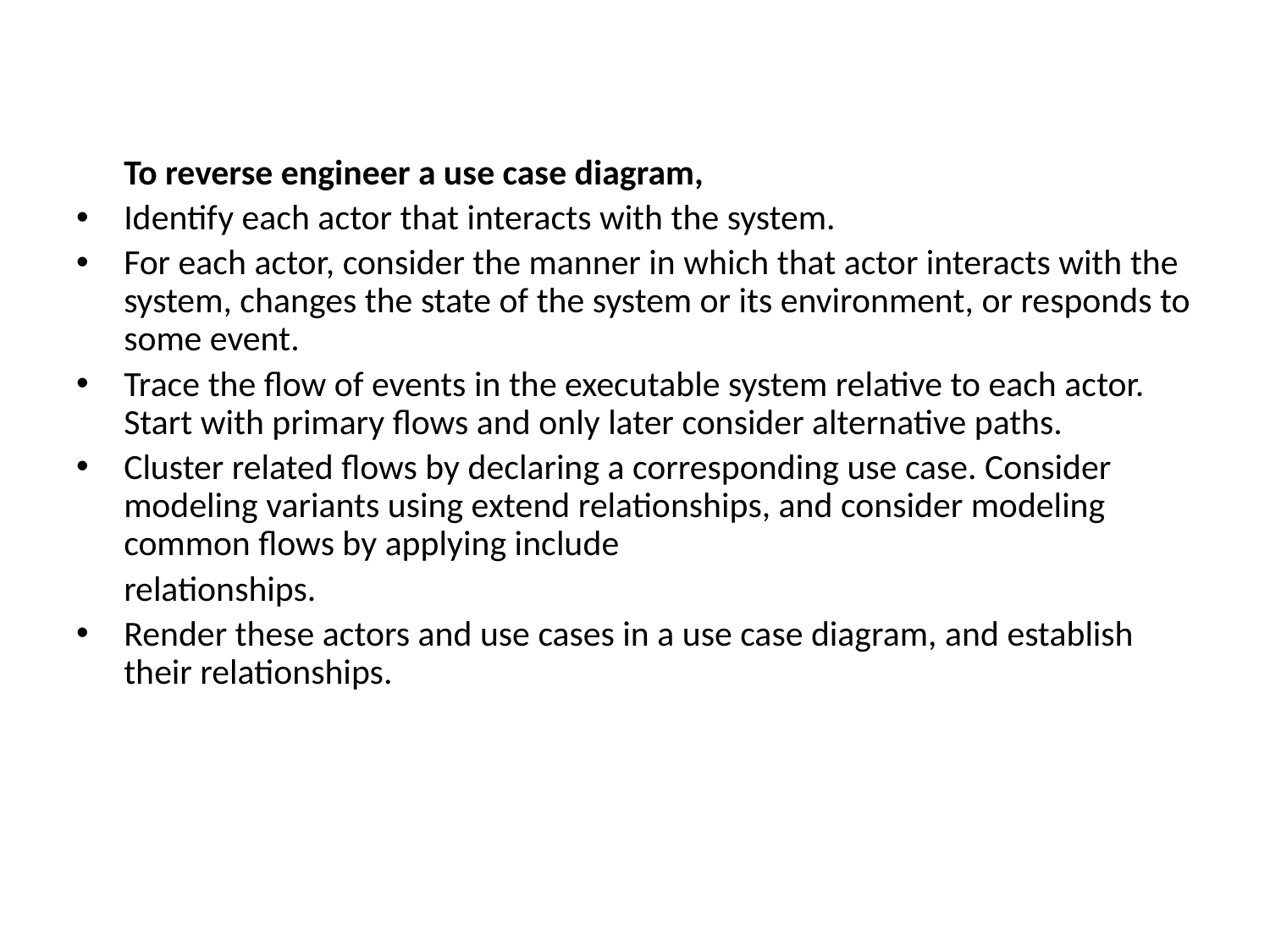

To reverse engineer a use case diagram,
Identify each actor that interacts with the system.
For each actor, consider the manner in which that actor interacts with the system, changes the state of the system or its environment, or responds to some event.
Trace the flow of events in the executable system relative to each actor. Start with primary flows and only later consider alternative paths.
Cluster related flows by declaring a corresponding use case. Consider modeling variants using extend relationships, and consider modeling common flows by applying include
	relationships.
Render these actors and use cases in a use case diagram, and establish their relationships.